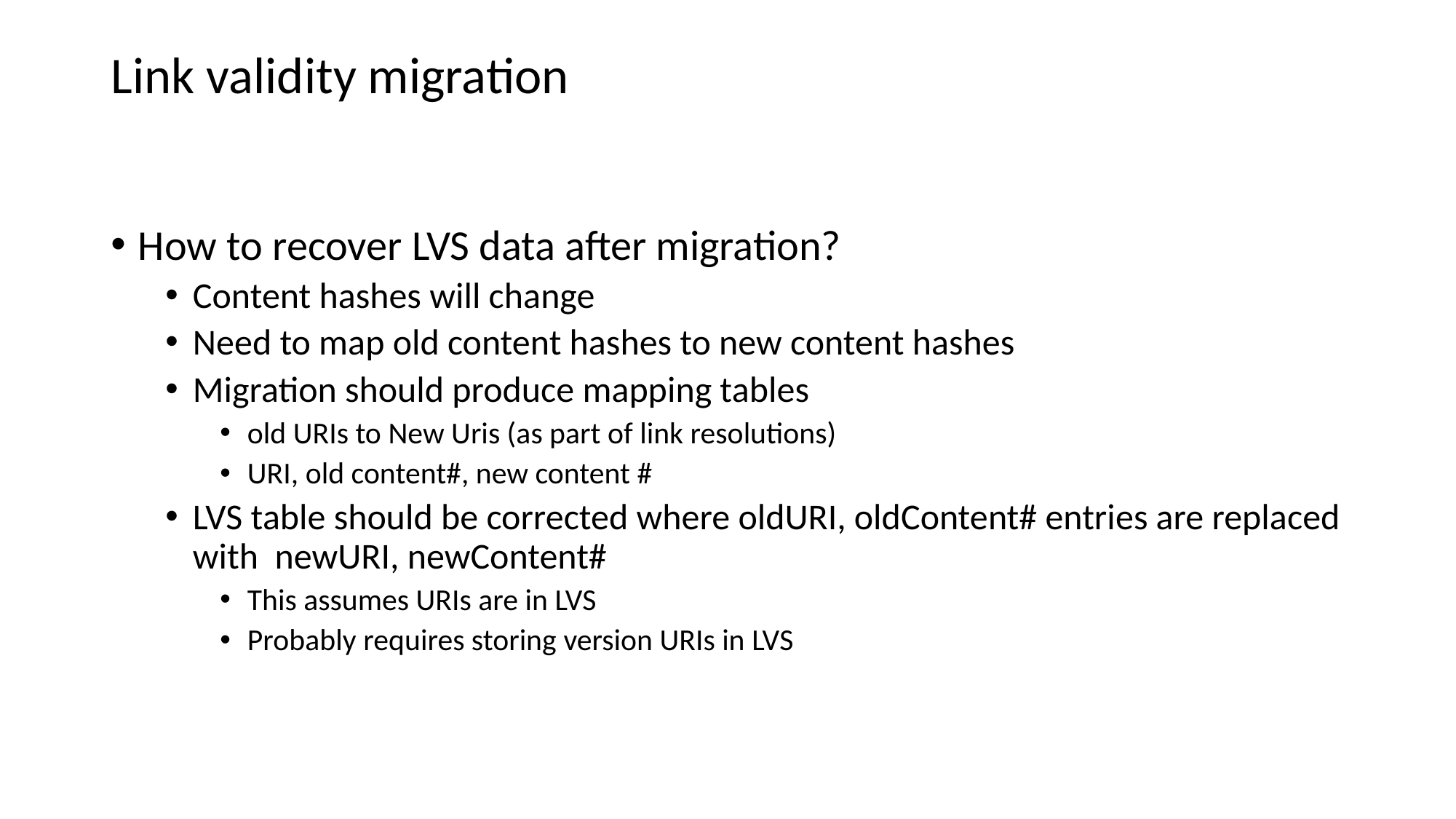

# Link validity migration
How to recover LVS data after migration?
Content hashes will change
Need to map old content hashes to new content hashes
Migration should produce mapping tables
old URIs to New Uris (as part of link resolutions)
URI, old content#, new content #
LVS table should be corrected where oldURI, oldContent# entries are replaced with  newURI, newContent#
This assumes URIs are in LVS
Probably requires storing version URIs in LVS